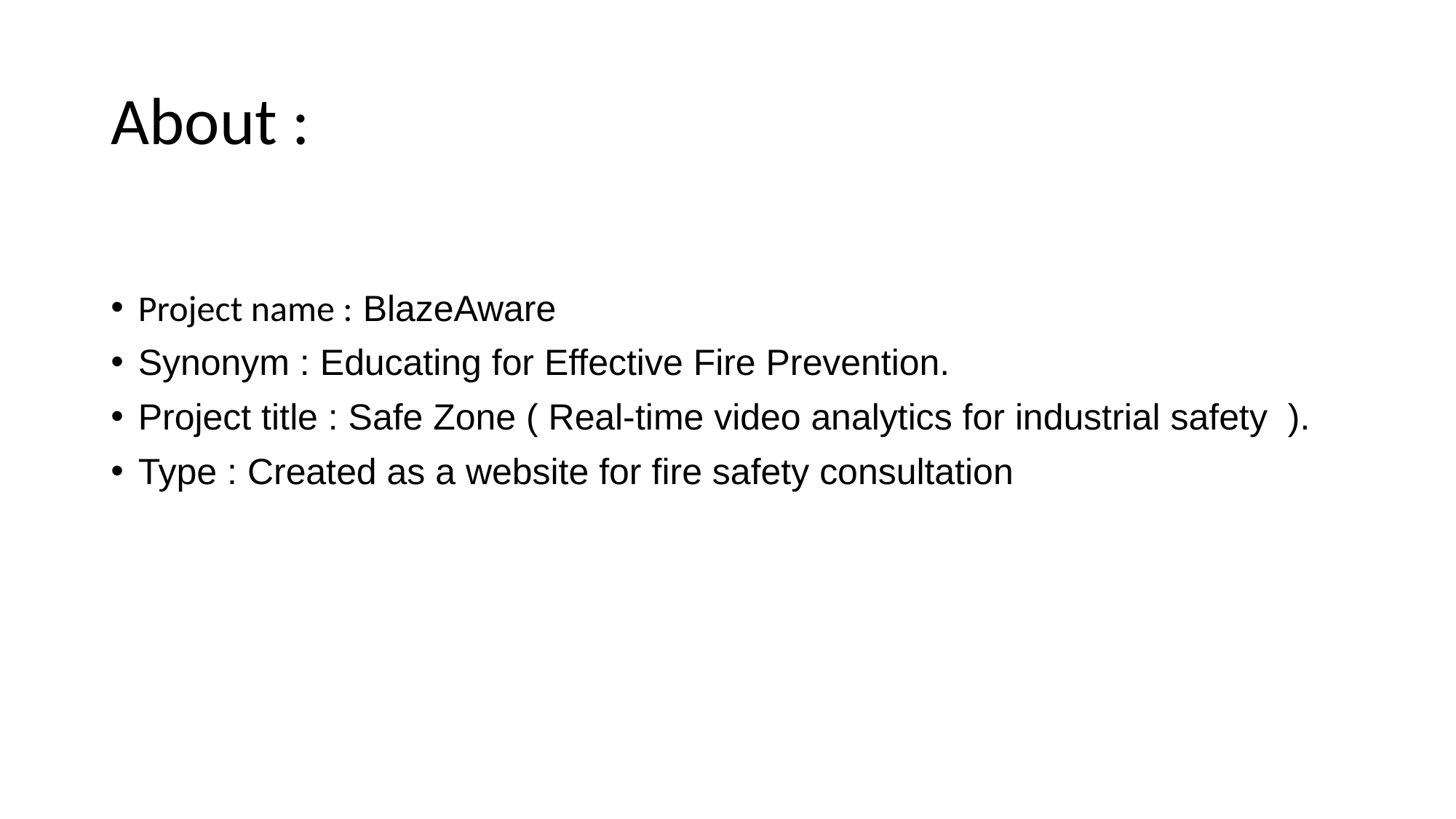

# About :

Project name : BlazeAware
Synonym : Educating for Effective Fire Prevention.
Project title : Safe Zone ( Real-time video analytics for industrial safety  ).
Type : Created as a website for fire safety consultation